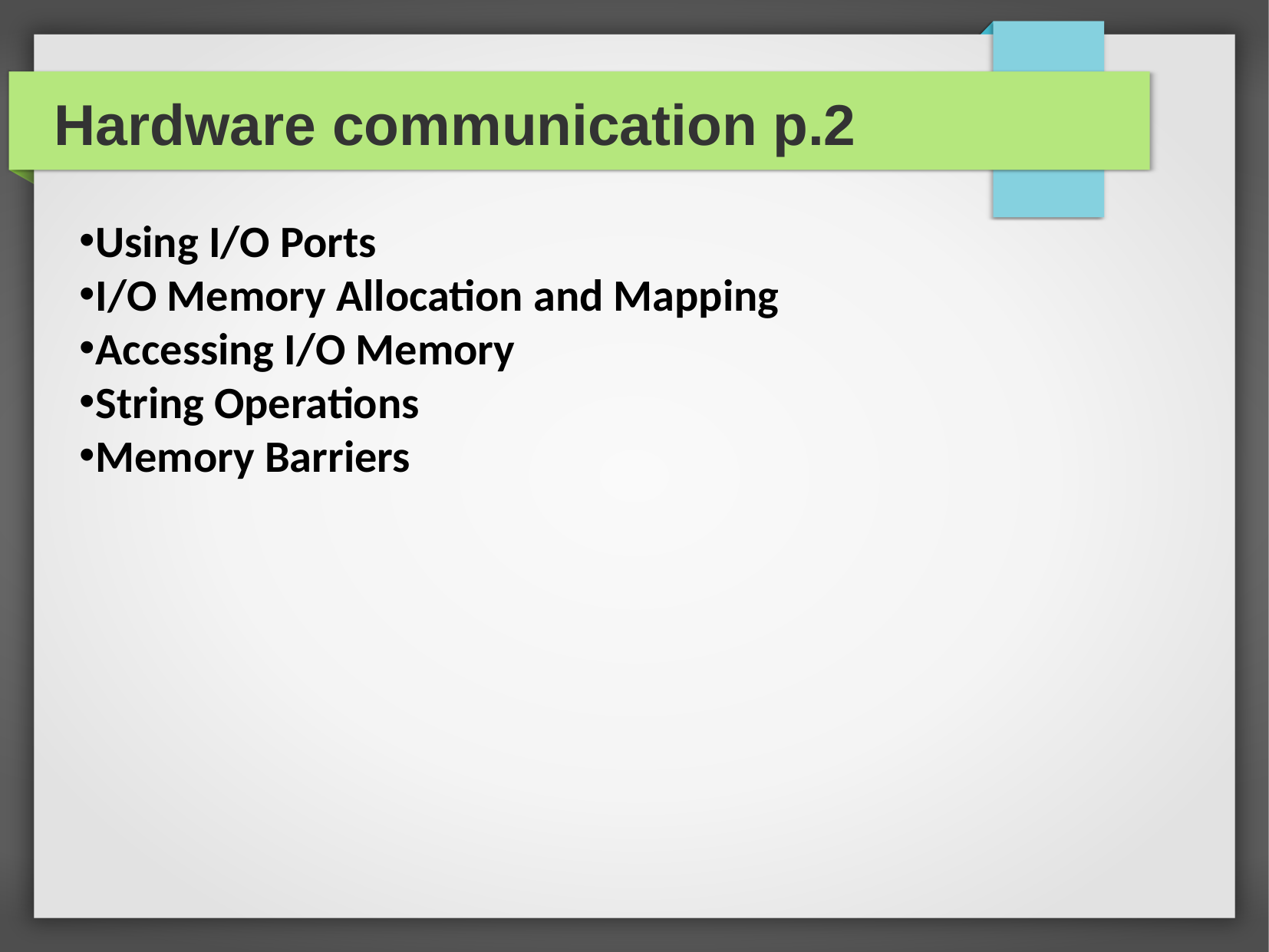

Hardware communication p.2
Using I/O Ports
I/O Memory Allocation and Mapping
Accessing I/O Memory
String Operations
Memory Barriers